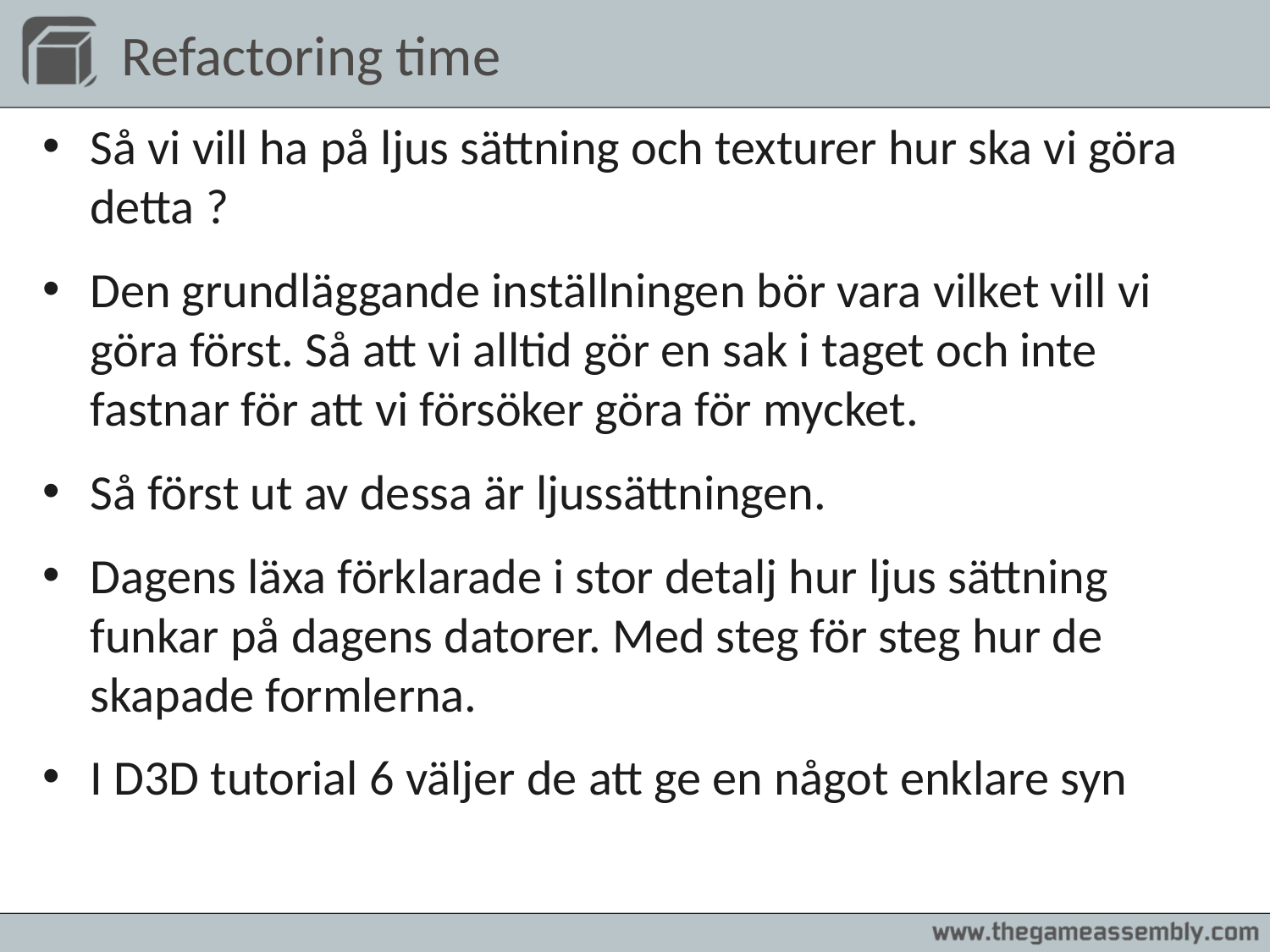

# Refactoring time
Så vi vill ha på ljus sättning och texturer hur ska vi göra detta ?
Den grundläggande inställningen bör vara vilket vill vi göra först. Så att vi alltid gör en sak i taget och inte fastnar för att vi försöker göra för mycket.
Så först ut av dessa är ljussättningen.
Dagens läxa förklarade i stor detalj hur ljus sättning funkar på dagens datorer. Med steg för steg hur de skapade formlerna.
I D3D tutorial 6 väljer de att ge en något enklare syn